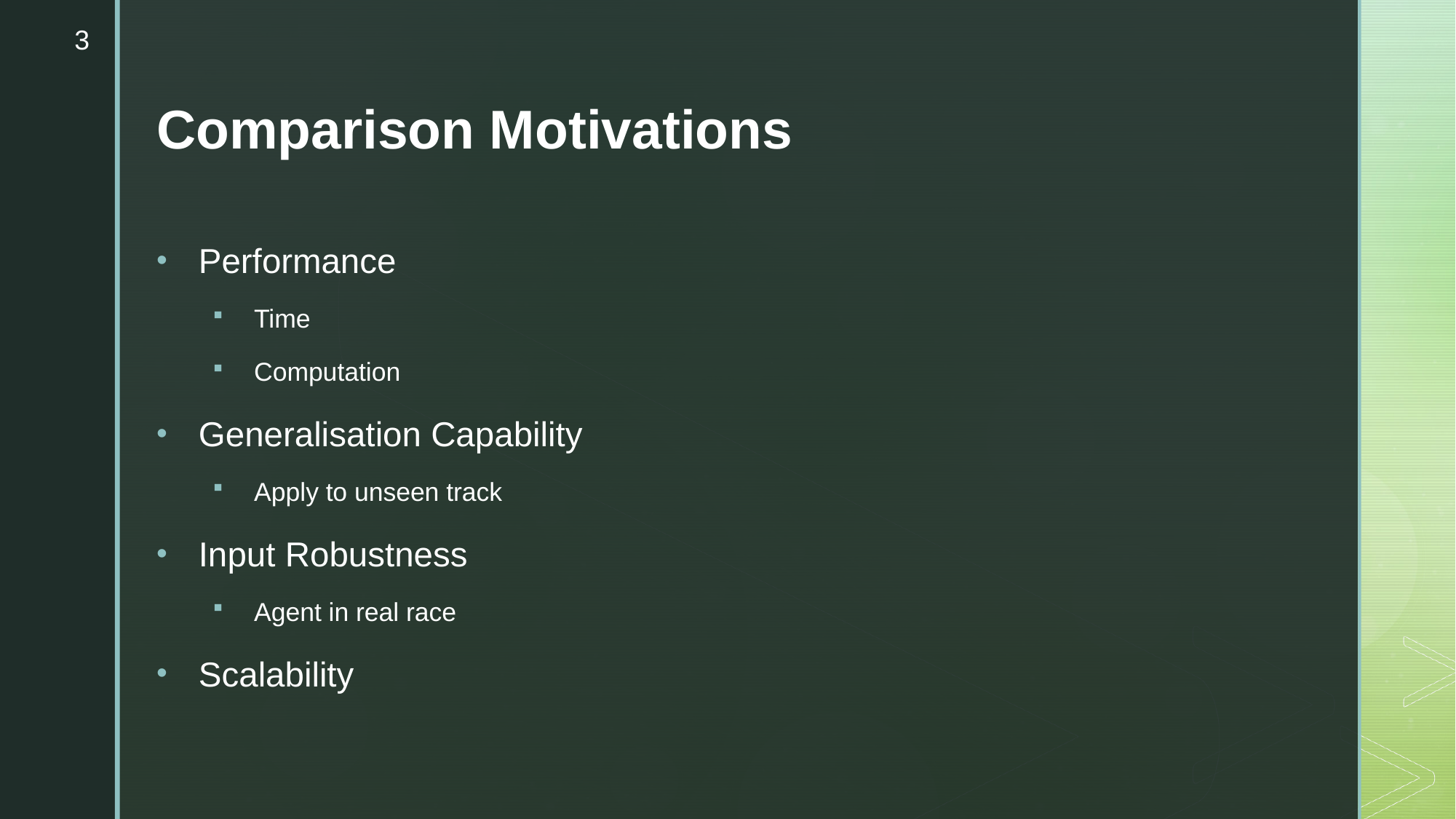

3
# Comparison Motivations
Performance
Time
Computation
Generalisation Capability
Apply to unseen track
Input Robustness
Agent in real race
Scalability